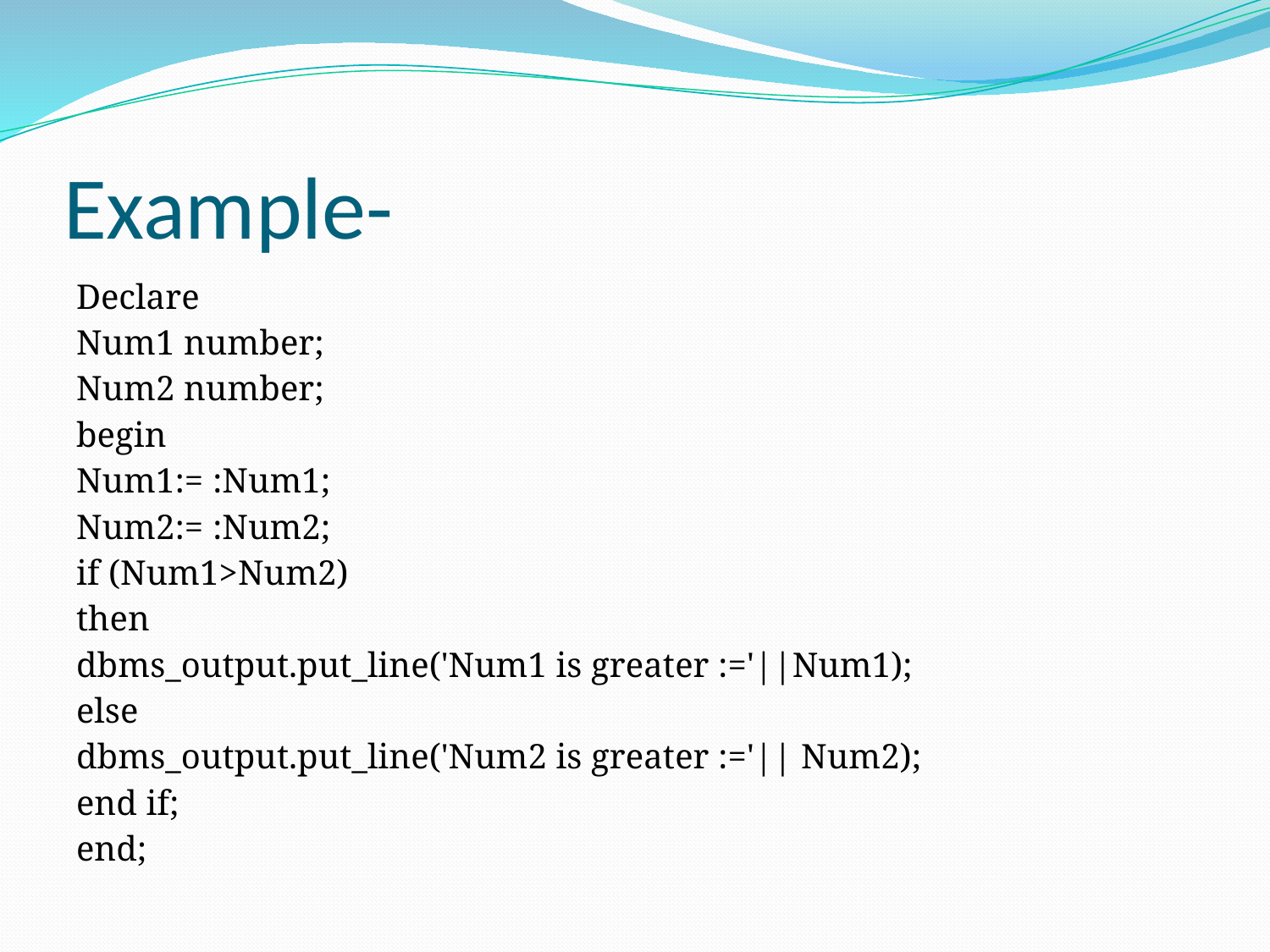

# Example-
Declare
Num1 number;
Num2 number;
begin
Num1:= :Num1;
Num2:= :Num2;
if (Num1>Num2)
then
dbms_output.put_line('Num1 is greater :='||Num1);
else
dbms_output.put_line('Num2 is greater :='|| Num2);
end if;
end;